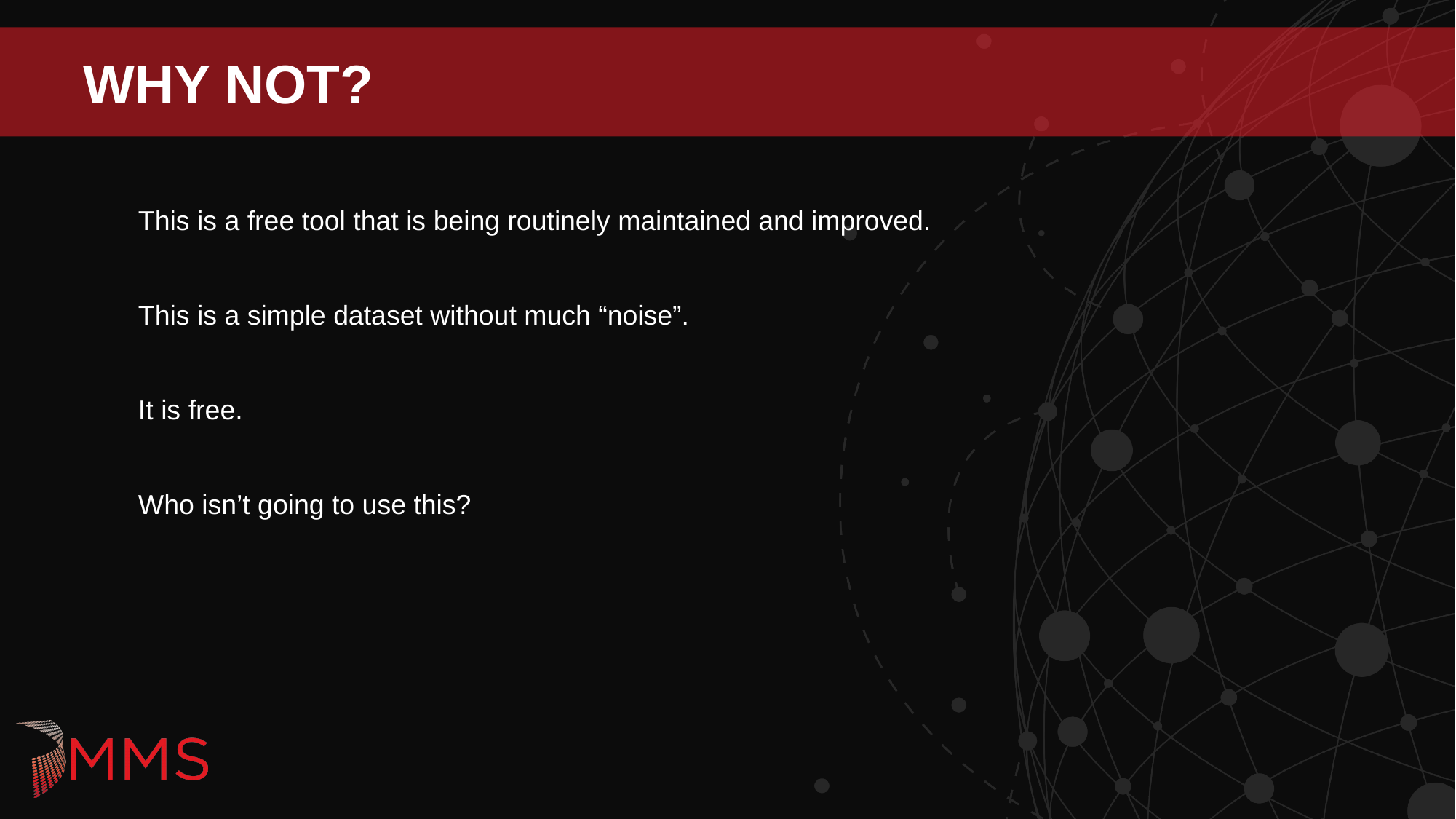

# Why Not?

This is a free tool that is being routinely maintained and improved.

This is a simple dataset without much “noise”.

It is free.

Who isn’t going to use this?